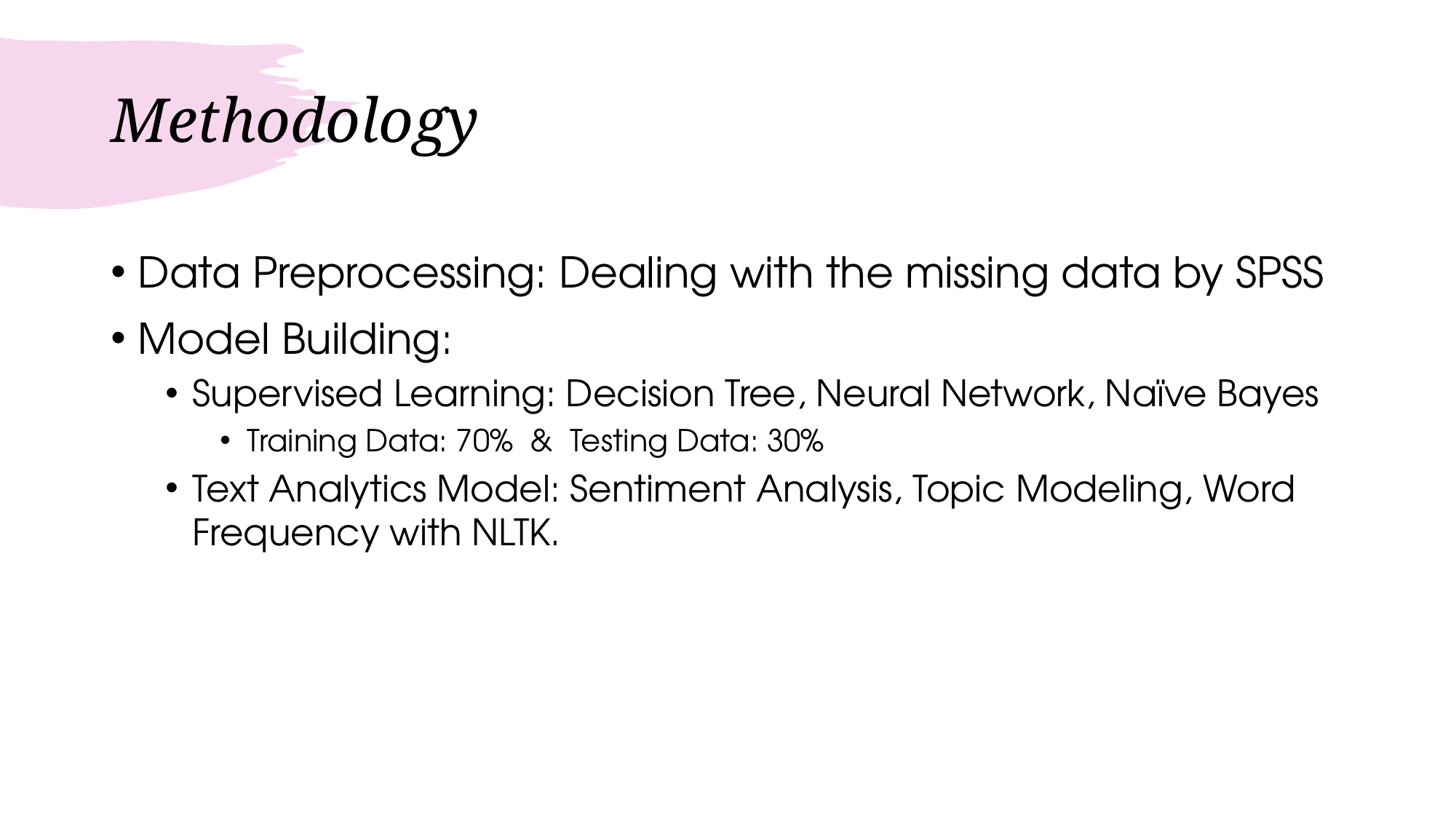

# Methodology
Data Preprocessing: Dealing with the missing data by SPSS
Model Building:
Supervised Learning: Decision Tree, Neural Network, Naïve Bayes
Training Data: 70%  &  Testing Data: 30%
Text Analytics Model: Sentiment Analysis, Topic Modeling, Word Frequency with NLTK.